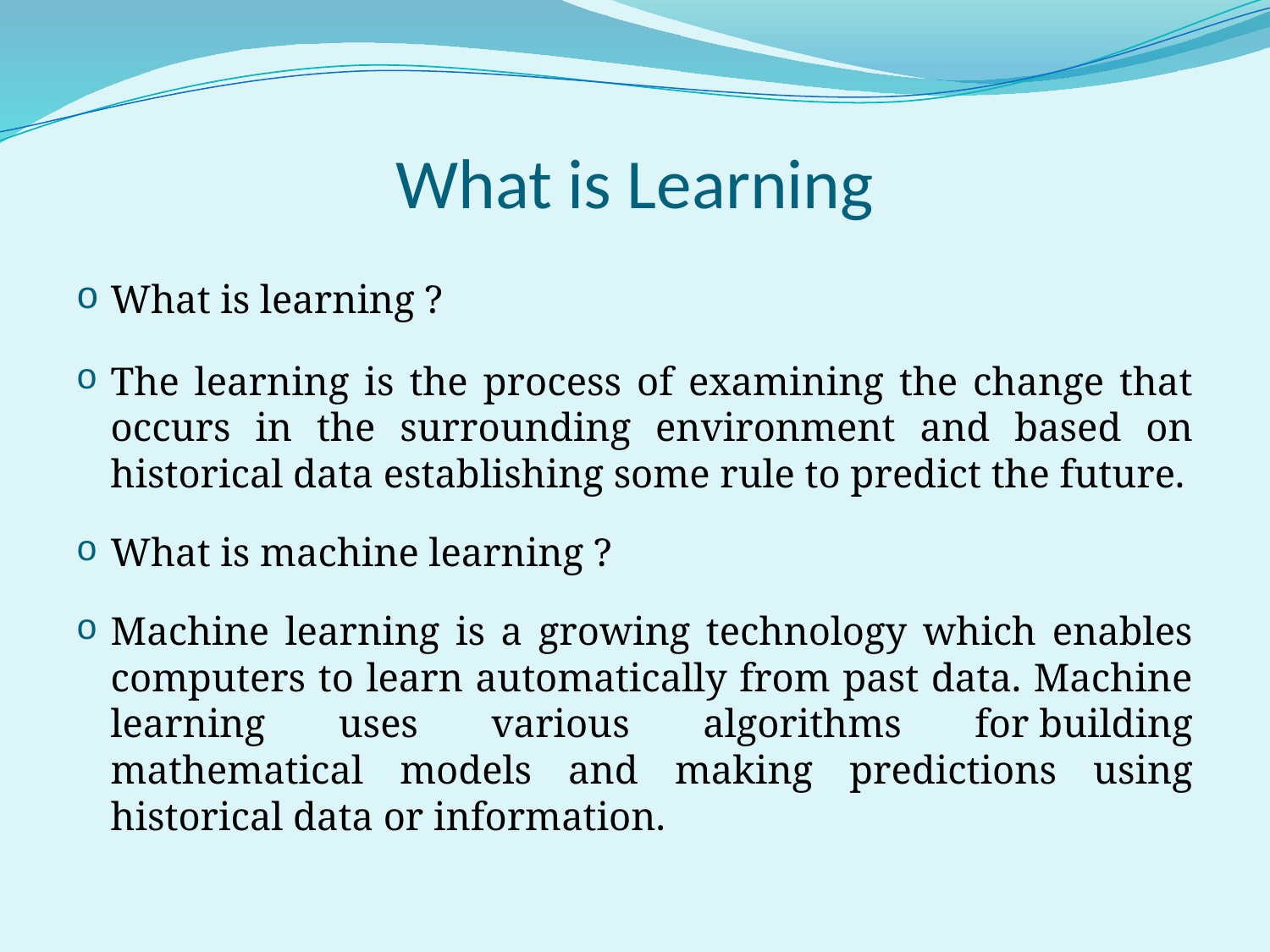

# What is Learning
What is learning ?
The learning is the process of examining the change that occurs in the surrounding environment and based on historical data establishing some rule to predict the future.
What is machine learning ?
Machine learning is a growing technology which enables computers to learn automatically from past data. Machine learning uses various algorithms for building mathematical models and making predictions using historical data or information.